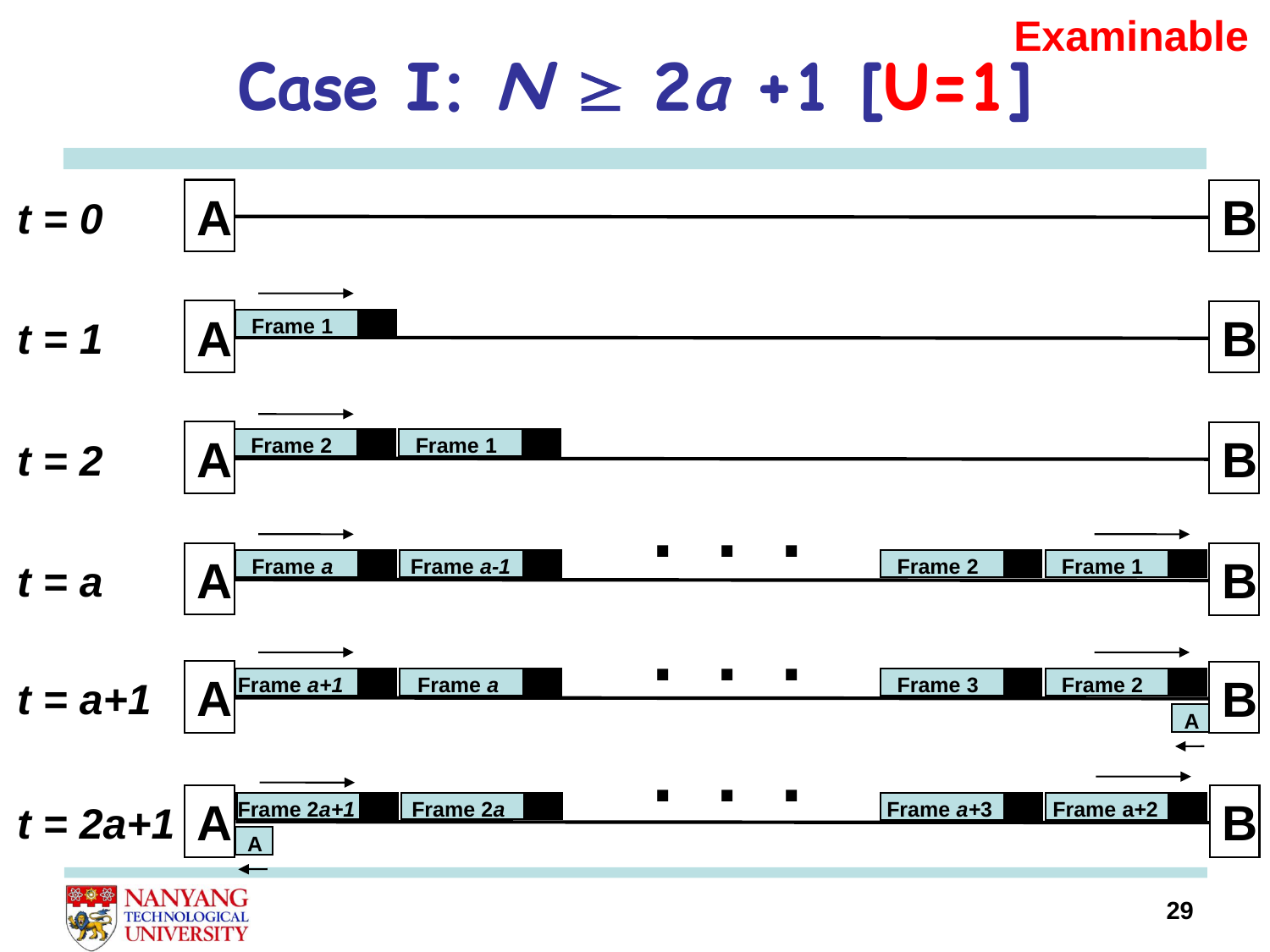

Examinable
# Case I: N ≥ 2a +1 [U=1]

A
B
t = 0

Frame 1

A
B
t = 1

Frame 2

Frame 1

A
B
t = 2
.  .  .

A
B
t = a

Frame a
Frame a-1

Frame 2

Frame 1
.  .  .

Frame a+1
Frame a

Frame 3

Frame 2

A

A
B
t = a+1
.  .  .

A
B
t = 2a+1
Frame 2a+1
Frame 2a
Frame a+3
Frame a+2

A

29